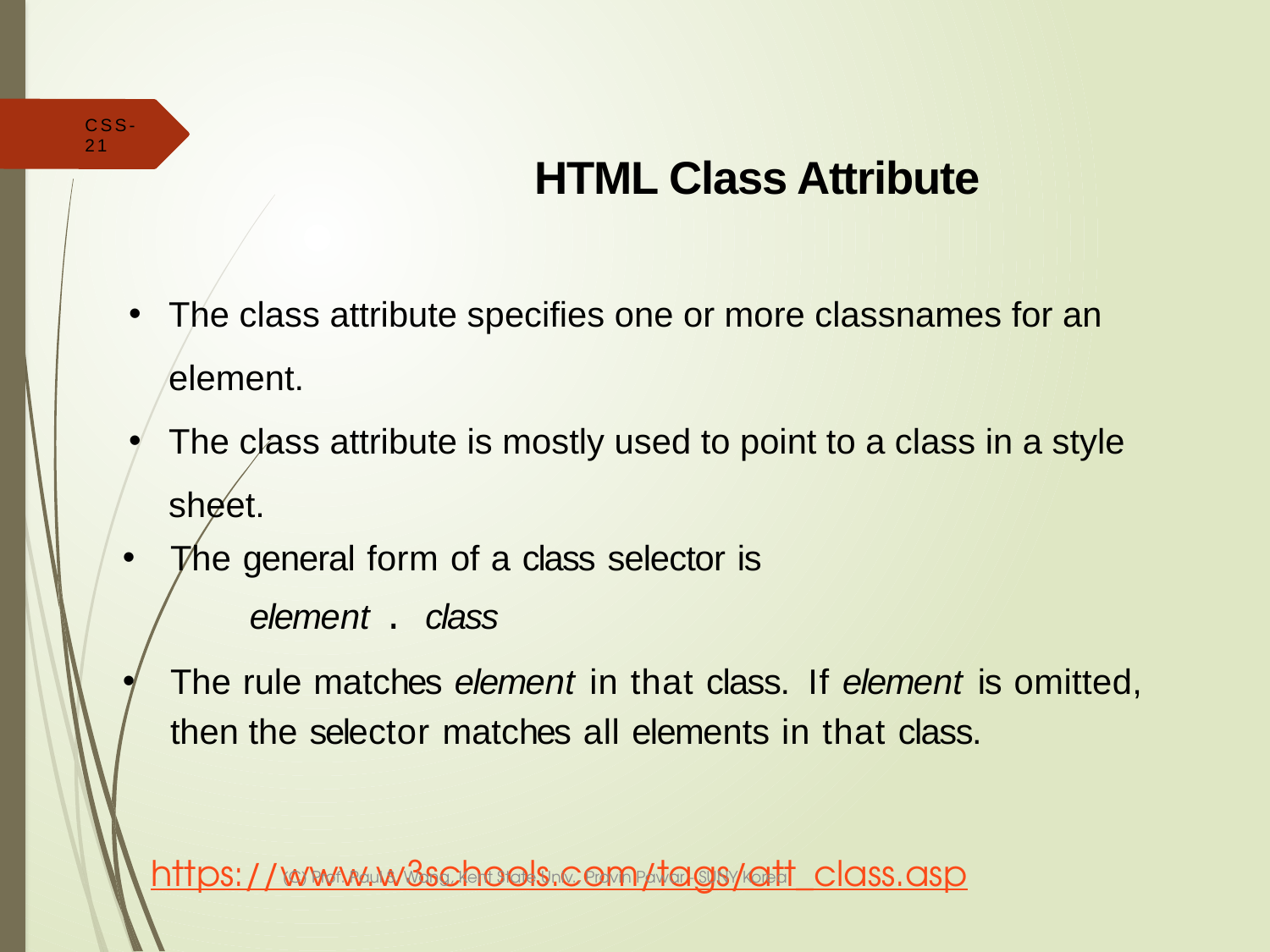

# HTML Class Attribute
CSS-21
The class attribute specifies one or more classnames for an element.
The class attribute is mostly used to point to a class in a style sheet.
The general form of a class selector is

	element . class

The rule matches element in that class.  If element is omitted, then the selector matches all elements in that class.
https://www.w3schools.com/tags/att_class.asp
(C) Prof. Paul S. Wang, Kent State Univ., Pravin Pawar - SUNY Korea